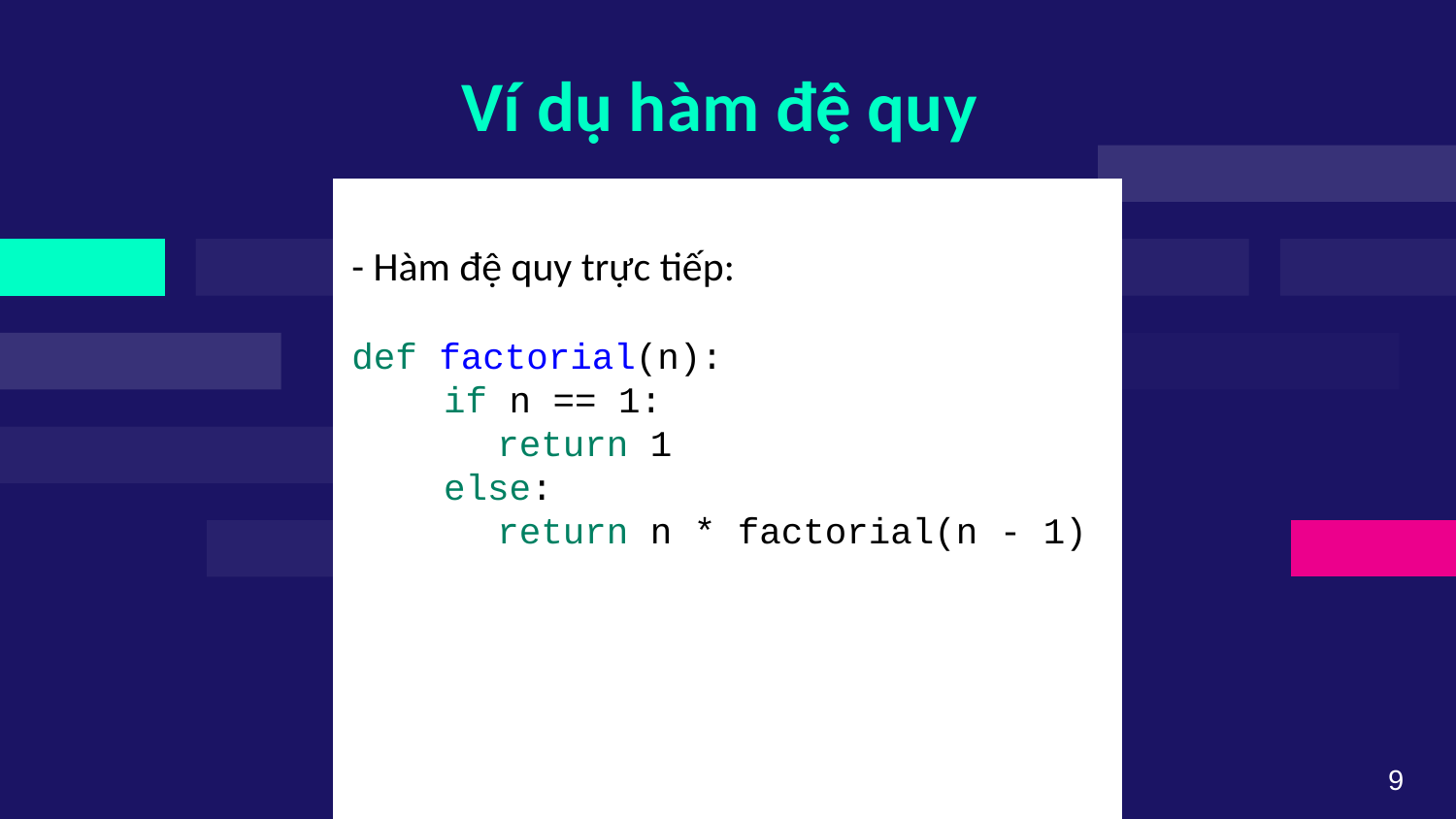

Ví dụ hàm đệ quy
- Hàm đệ quy trực tiếp:

def factorial(n):
         if n == 1:
	return 1
         else:
	return n * factorial(n - 1)
9